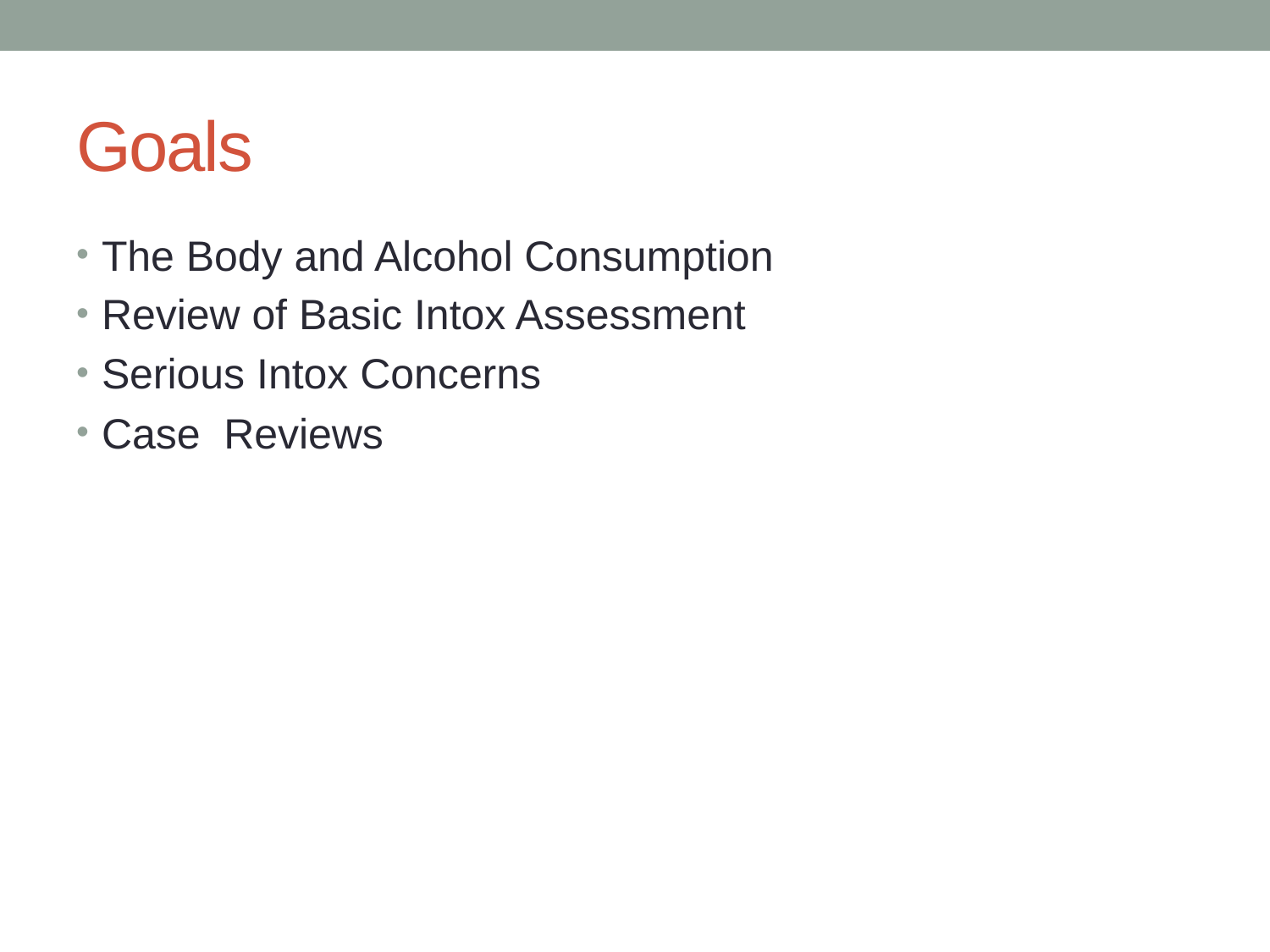

# Goals
The Body and Alcohol Consumption
Review of Basic Intox Assessment
Serious Intox Concerns
Case  Reviews